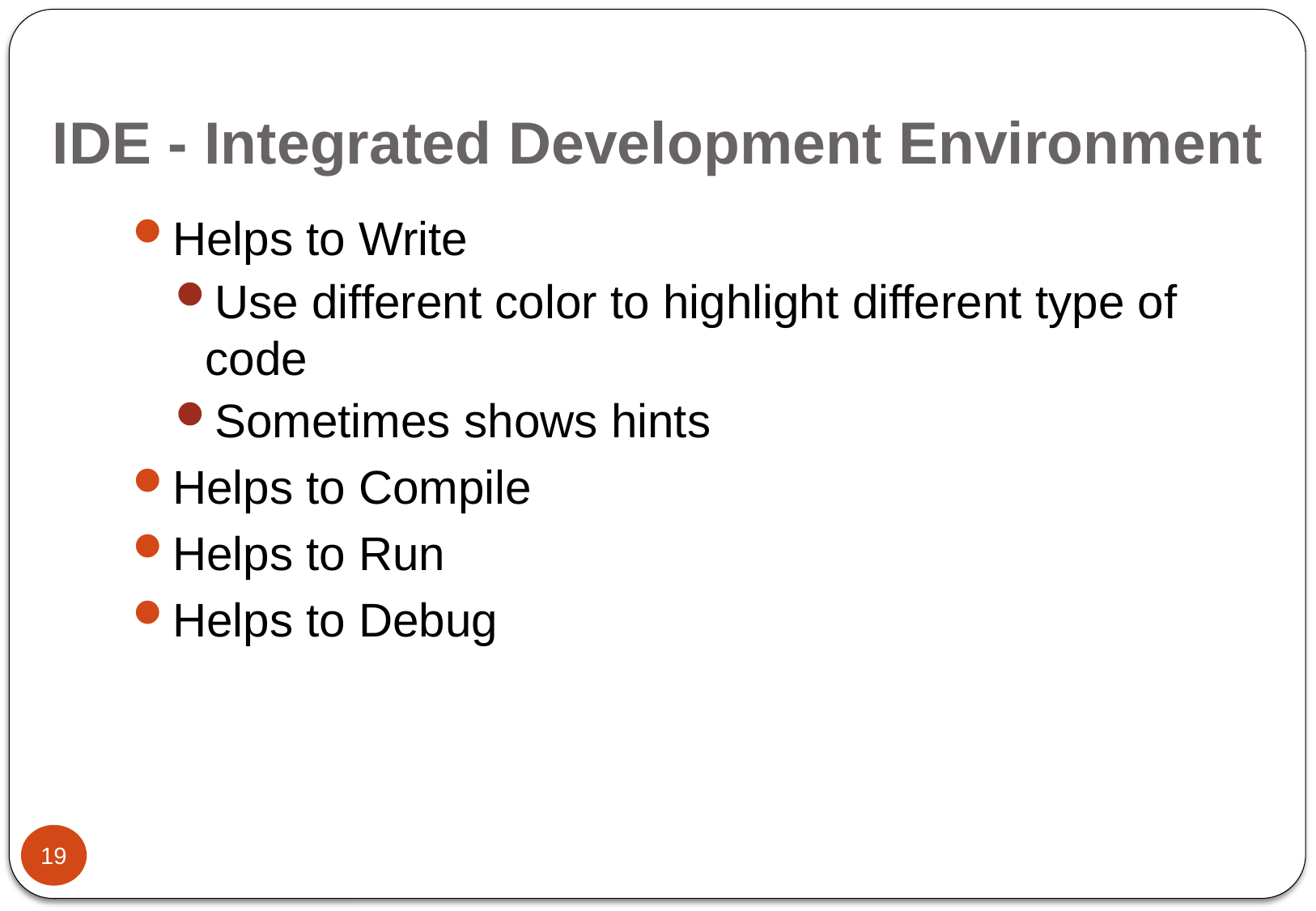

# IDE - Integrated Development Environment
Helps to Write
Use different color to highlight different type of code
Sometimes shows hints
Helps to Compile
Helps to Run
Helps to Debug
19